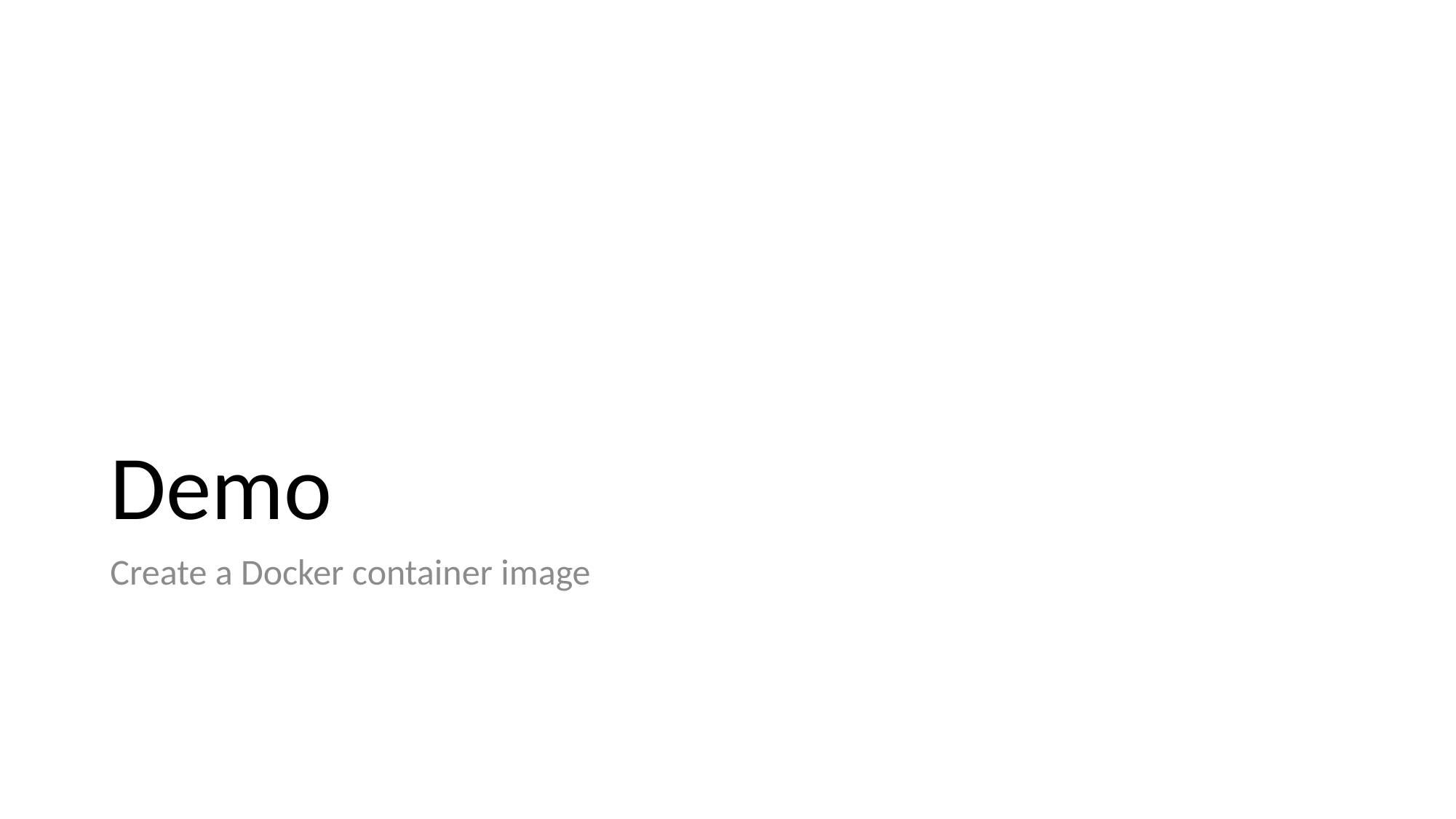

# Demo
Create a Docker container image